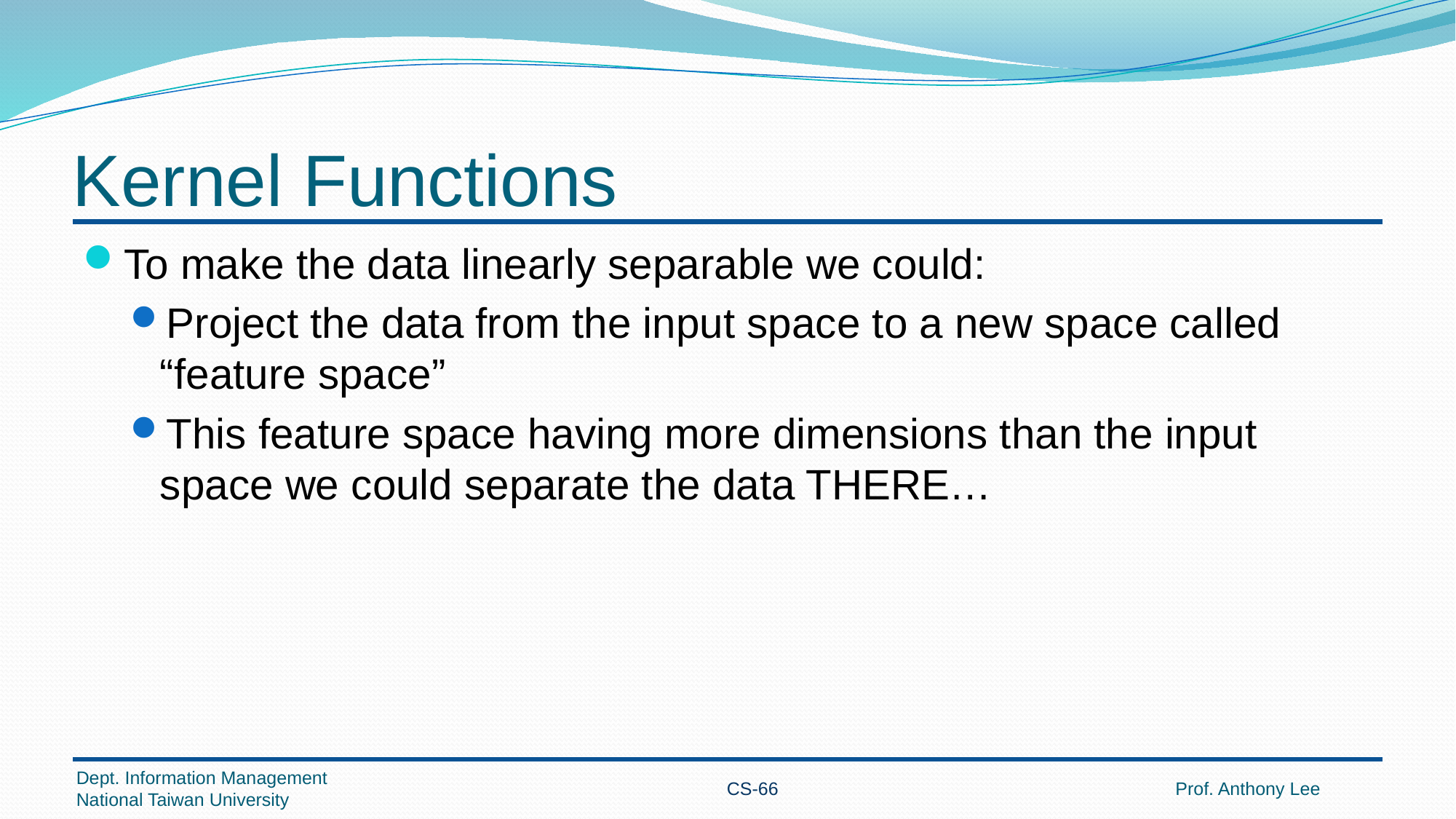

# Kernel Functions
To make the data linearly separable we could:
Project the data from the input space to a new space called “feature space”
This feature space having more dimensions than the input space we could separate the data THERE…